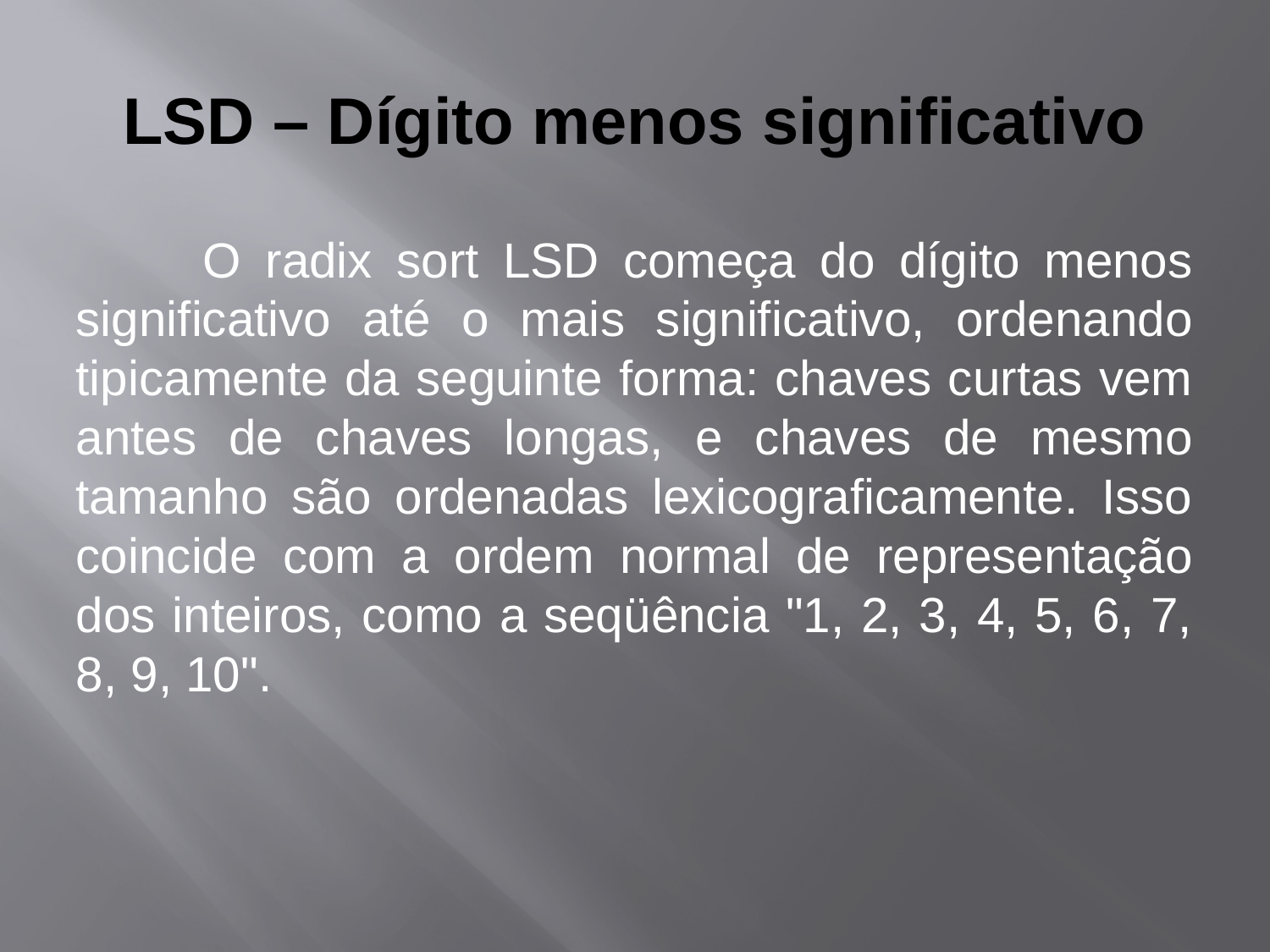

# LSD – Dígito menos significativo
	O radix sort LSD começa do dígito menos significativo até o mais significativo, ordenando tipicamente da seguinte forma: chaves curtas vem antes de chaves longas, e chaves de mesmo tamanho são ordenadas lexicograficamente. Isso coincide com a ordem normal de representação dos inteiros, como a seqüência "1, 2, 3, 4, 5, 6, 7, 8, 9, 10".